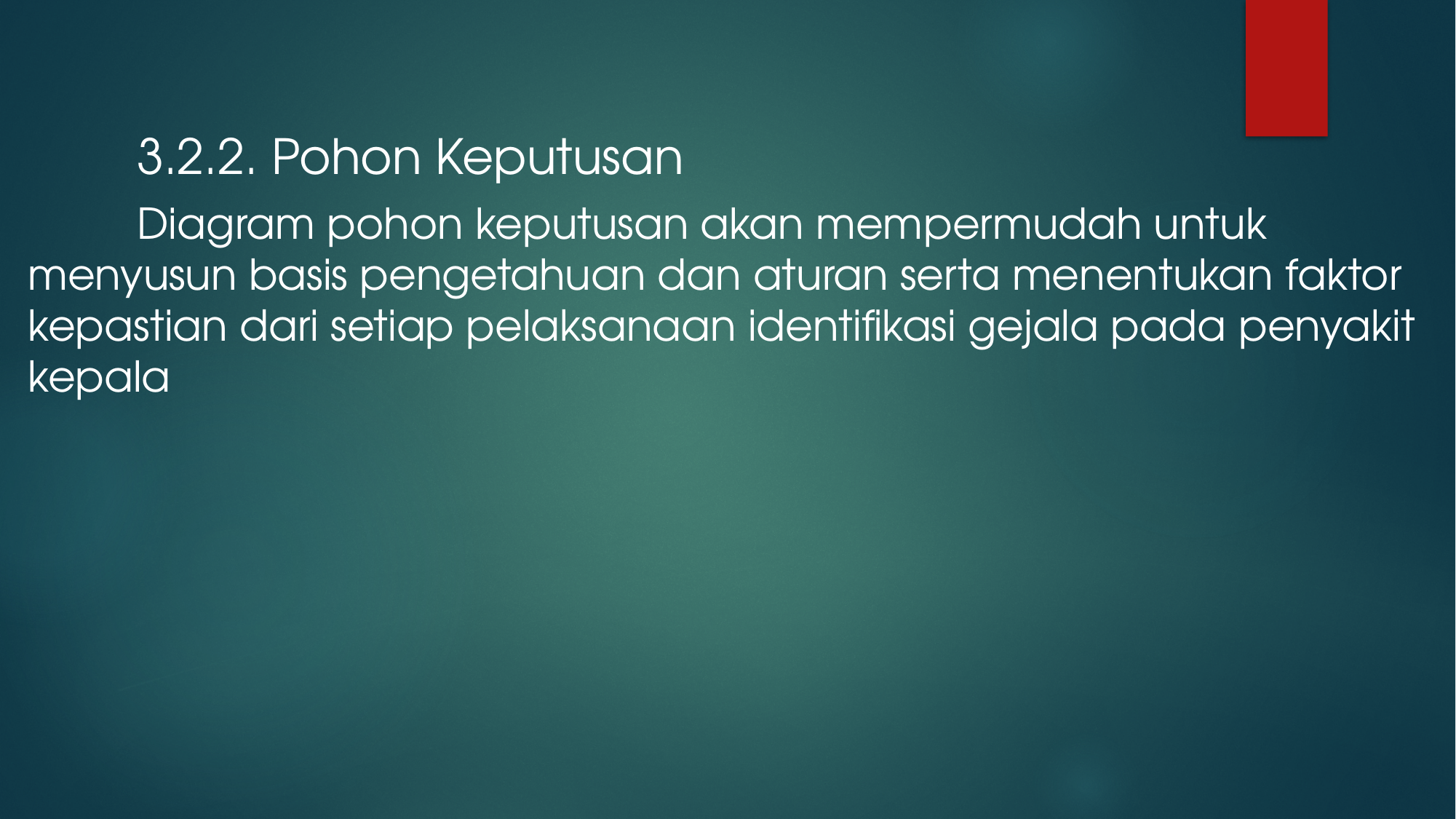

3.2.2. Pohon Keputusan
	Diagram pohon keputusan akan mempermudah untuk menyusun basis pengetahuan dan aturan serta menentukan faktor kepastian dari setiap pelaksanaan identifikasi gejala pada penyakit kepala